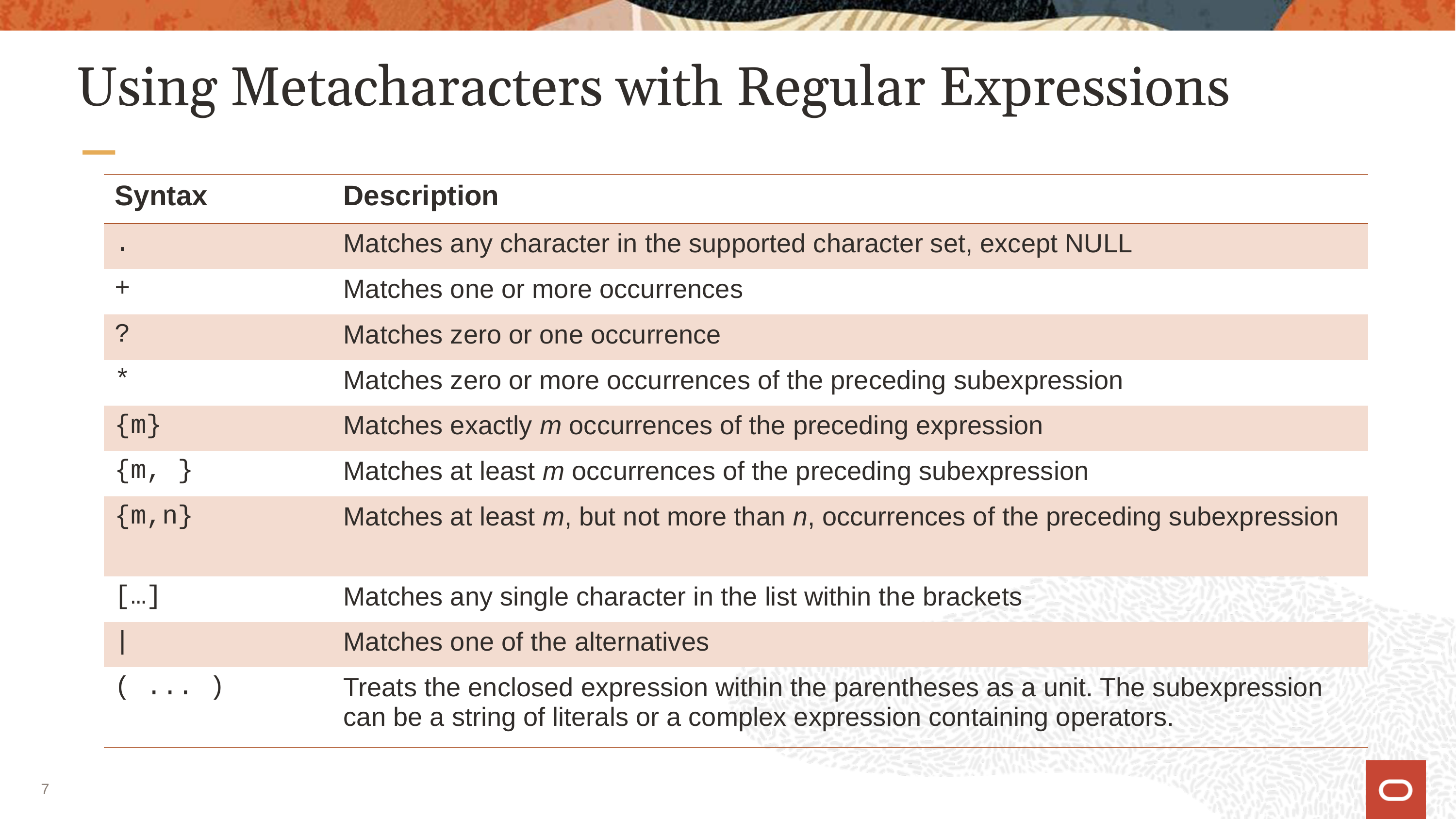

# Using Metacharacters with Regular Expressions
| Syntax | Description |
| --- | --- |
| . | Matches any character in the supported character set, except NULL |
| + | Matches one or more occurrences |
| ? | Matches zero or one occurrence |
| \* | Matches zero or more occurrences of the preceding subexpression |
| {m} | Matches exactly m occurrences of the preceding expression |
| {m, } | Matches at least m occurrences of the preceding subexpression |
| {m,n} | Matches at least m, but not more than n, occurrences of the preceding subexpression |
| […] | Matches any single character in the list within the brackets |
| | | Matches one of the alternatives |
| ( ... ) | Treats the enclosed expression within the parentheses as a unit. The subexpression can be a string of literals or a complex expression containing operators. |